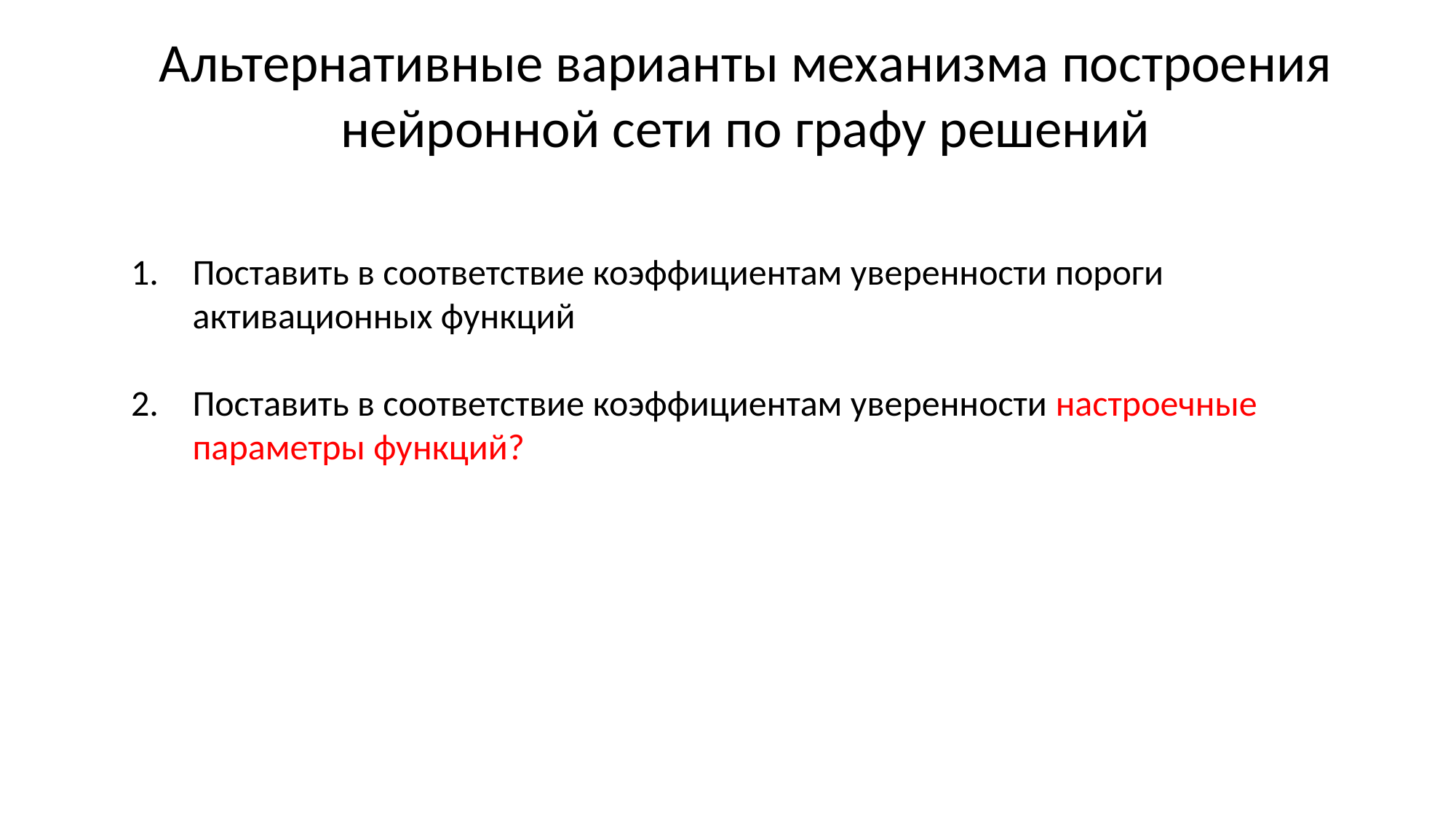

Альтернативные варианты механизма построения нейронной сети по графу решений
Поставить в соответствие коэффициентам уверенности пороги активационных функций

Поставить в соответствие коэффициентам уверенности настроечные параметры функций?